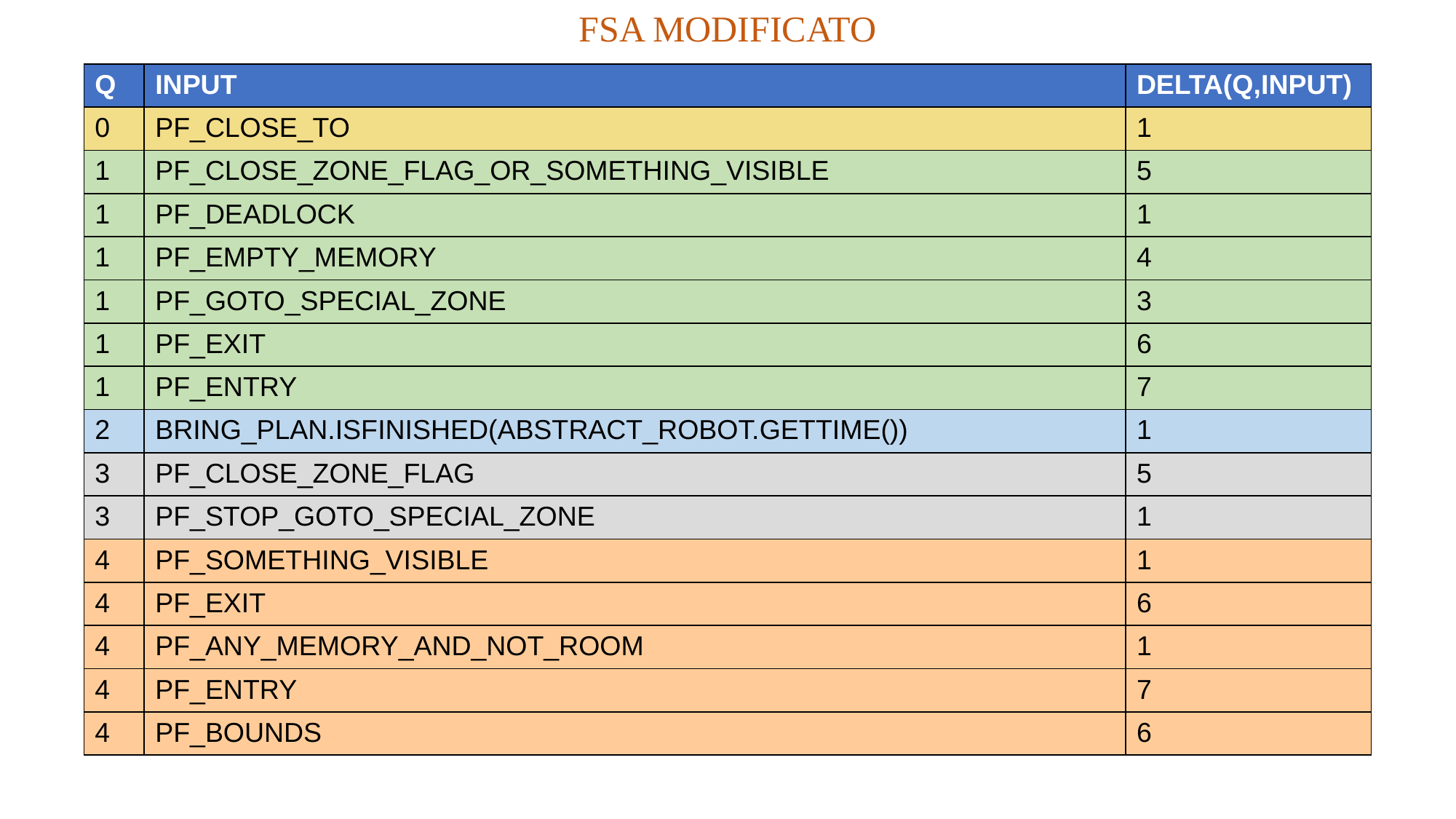

FSA MODIFICATO
| Q | INPUT | DELTA(Q,INPUT) |
| --- | --- | --- |
| 0 | PF\_CLOSE\_TO | 1 |
| 1 | PF\_CLOSE\_ZONE\_FLAG\_OR\_SOMETHING\_VISIBLE | 5 |
| 1 | PF\_DEADLOCK | 1 |
| 1 | PF\_EMPTY\_MEMORY | 4 |
| 1 | PF\_GOTO\_SPECIAL\_ZONE | 3 |
| 1 | PF\_EXIT | 6 |
| 1 | PF\_ENTRY | 7 |
| 2 | BRING\_PLAN.ISFINISHED(ABSTRACT\_ROBOT.GETTIME()) | 1 |
| 3 | PF\_CLOSE\_ZONE\_FLAG | 5 |
| 3 | PF\_STOP\_GOTO\_SPECIAL\_ZONE | 1 |
| 4 | PF\_SOMETHING\_VISIBLE | 1 |
| 4 | PF\_EXIT | 6 |
| 4 | PF\_ANY\_MEMORY\_AND\_NOT\_ROOM | 1 |
| 4 | PF\_ENTRY | 7 |
| 4 | PF\_BOUNDS | 6 |